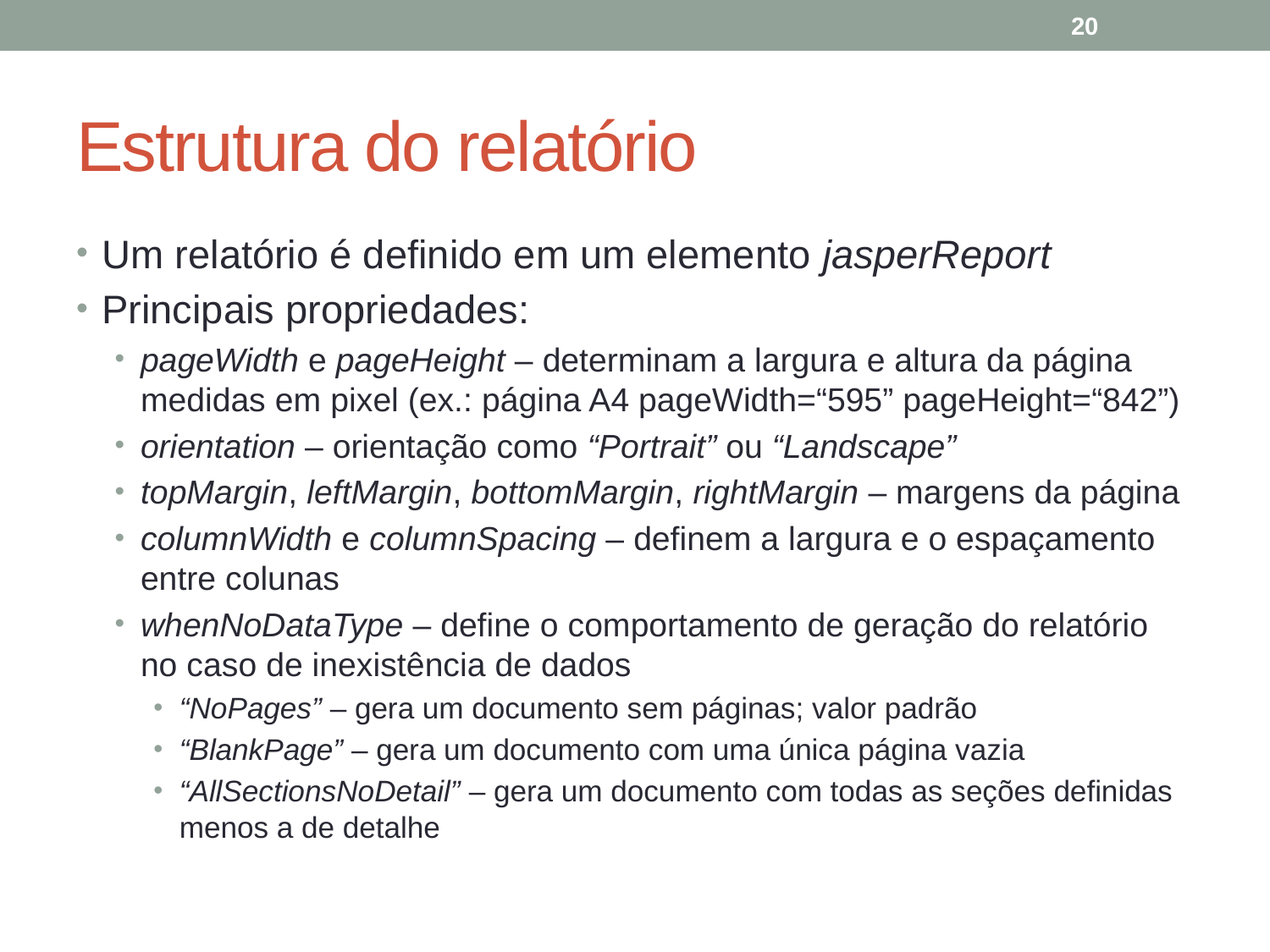

20
# Estrutura do relatório
Um relatório é definido em um elemento jasperReport
Principais propriedades:
pageWidth e pageHeight – determinam a largura e altura da página medidas em pixel (ex.: página A4 pageWidth=“595” pageHeight=“842”)
orientation – orientação como “Portrait” ou “Landscape”
topMargin, leftMargin, bottomMargin, rightMargin – margens da página
columnWidth e columnSpacing – definem a largura e o espaçamento entre colunas
whenNoDataType – define o comportamento de geração do relatório no caso de inexistência de dados
“NoPages” – gera um documento sem páginas; valor padrão
“BlankPage” – gera um documento com uma única página vazia
“AllSectionsNoDetail” – gera um documento com todas as seções definidas menos a de detalhe